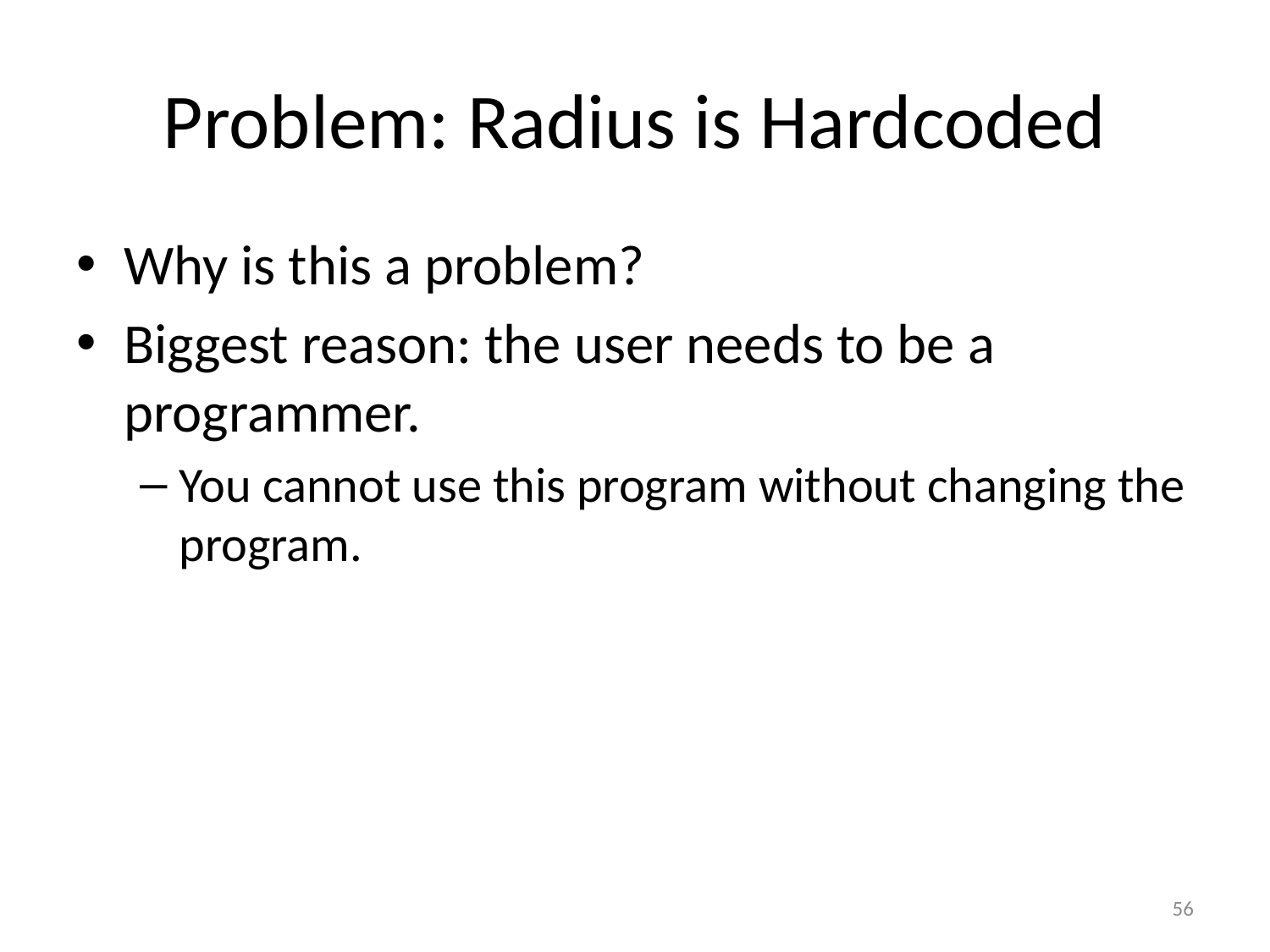

# Problem: Radius is Hardcoded
Why is this a problem?
Biggest reason: the user needs to be a programmer.
You cannot use this program without changing the program.
56